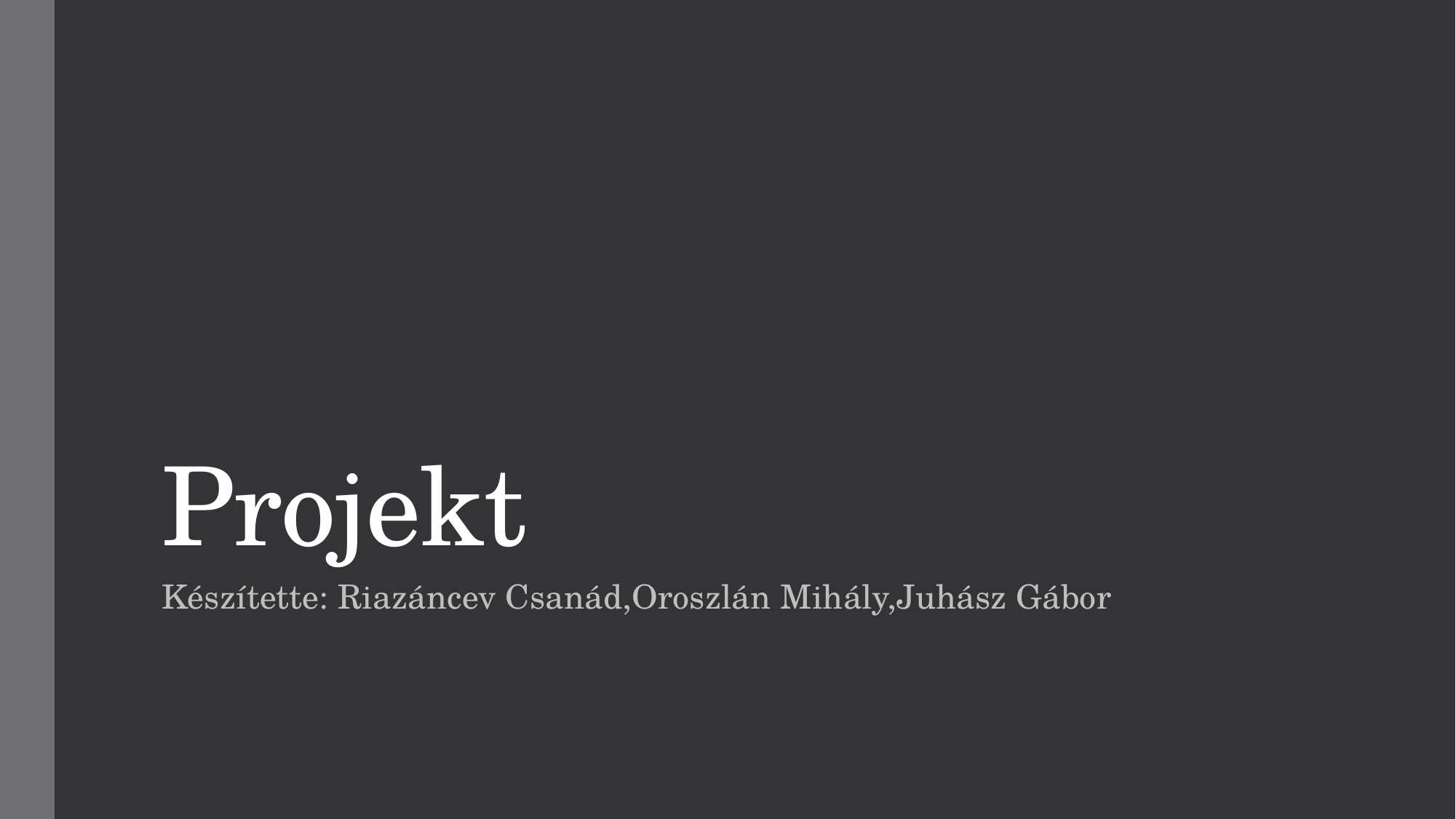

# Projekt
Készítette: Riazáncev Csanád,Oroszlán Mihály,Juhász Gábor